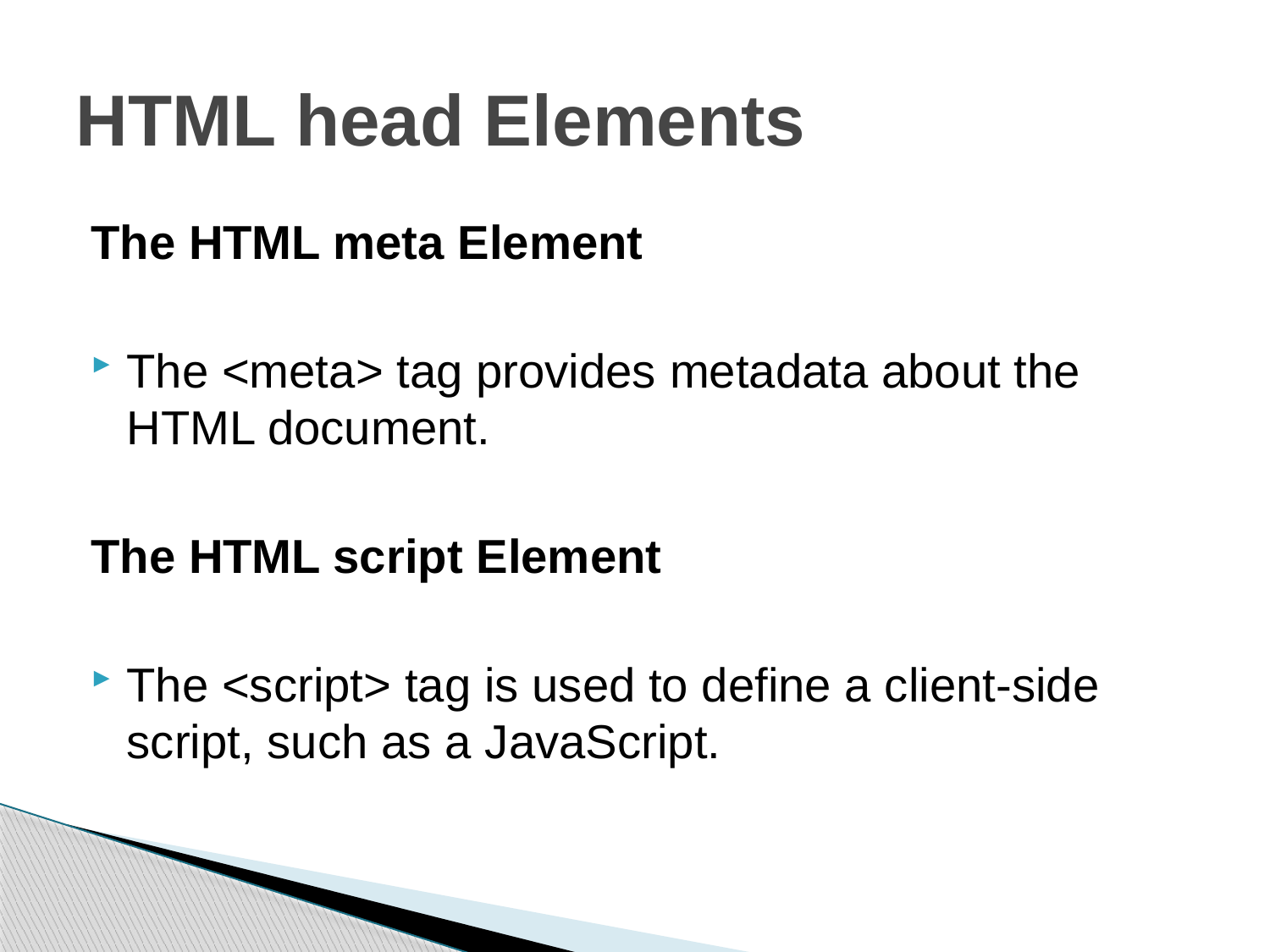

# HTML head Elements
The HTML meta Element

The <meta> tag provides metadata about the HTML document.

The HTML script Element

The <script> tag is used to define a client-side script, such as a JavaScript.